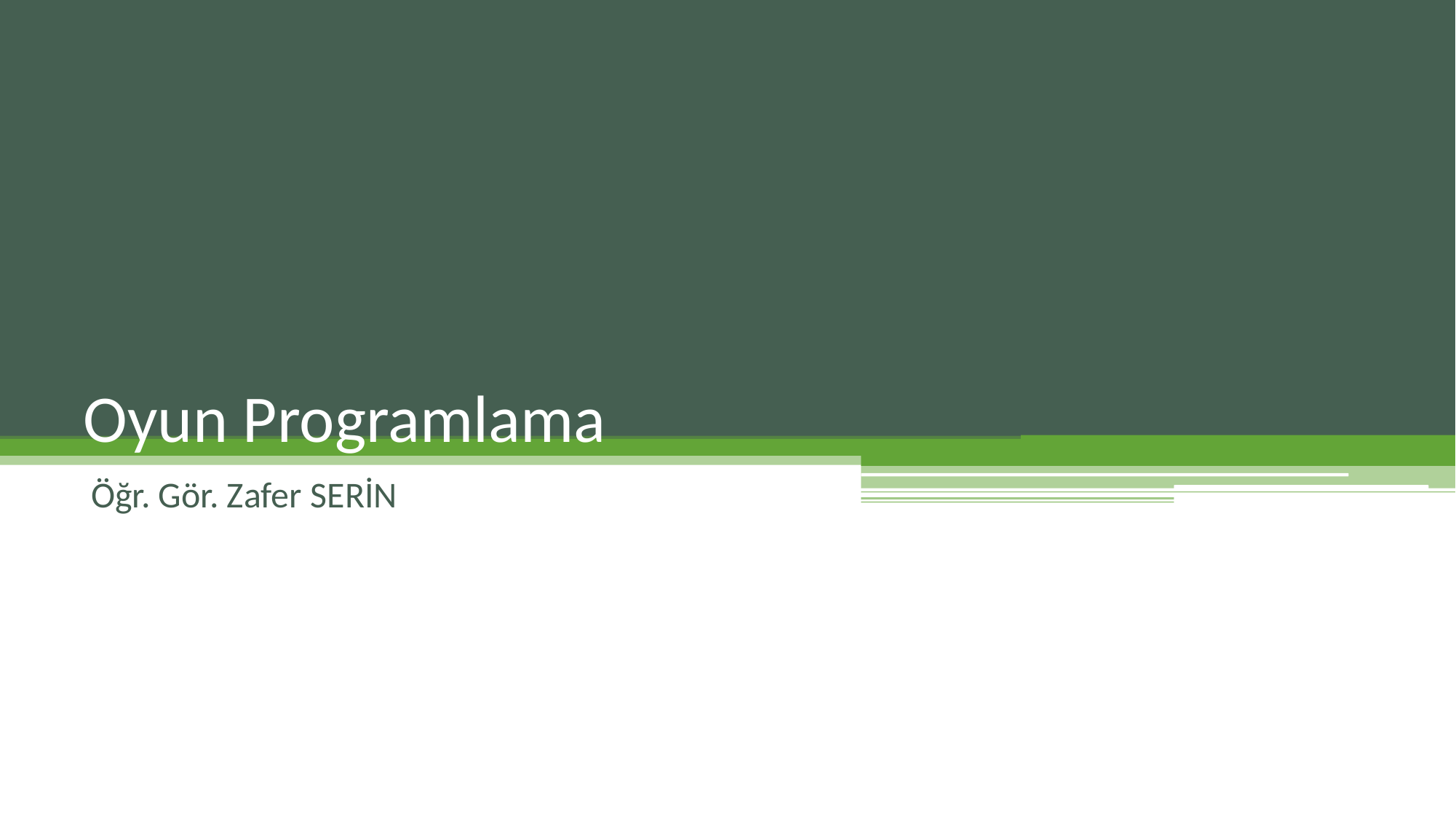

# Oyun Programlama
Öğr. Gör. Zafer SERİN